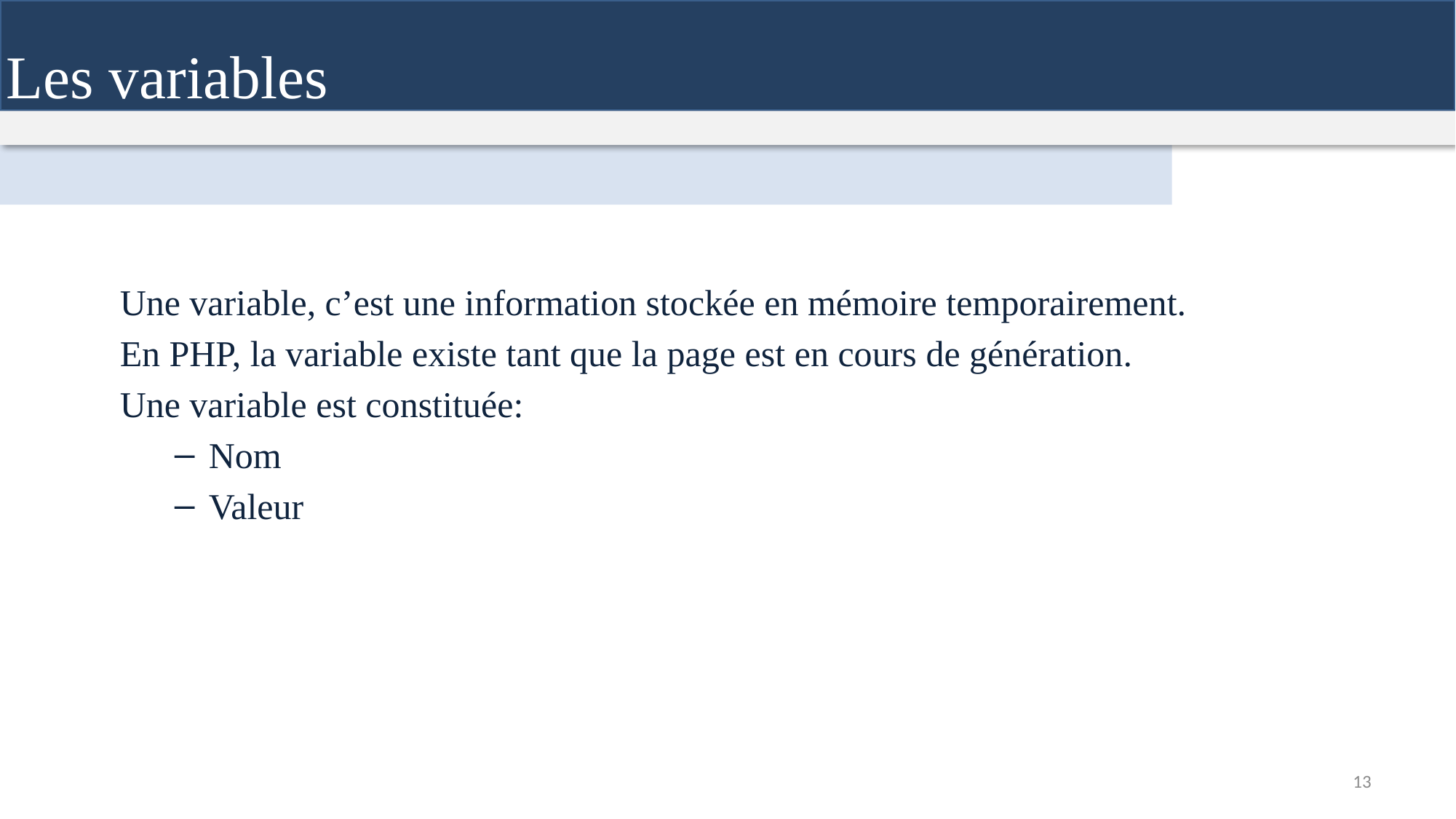

Les variables

Une variable, c’est une information stockée en mémoire temporairement.
En PHP, la variable existe tant que la page est en cours de génération.
Une variable est constituée:
Nom
Valeur
13